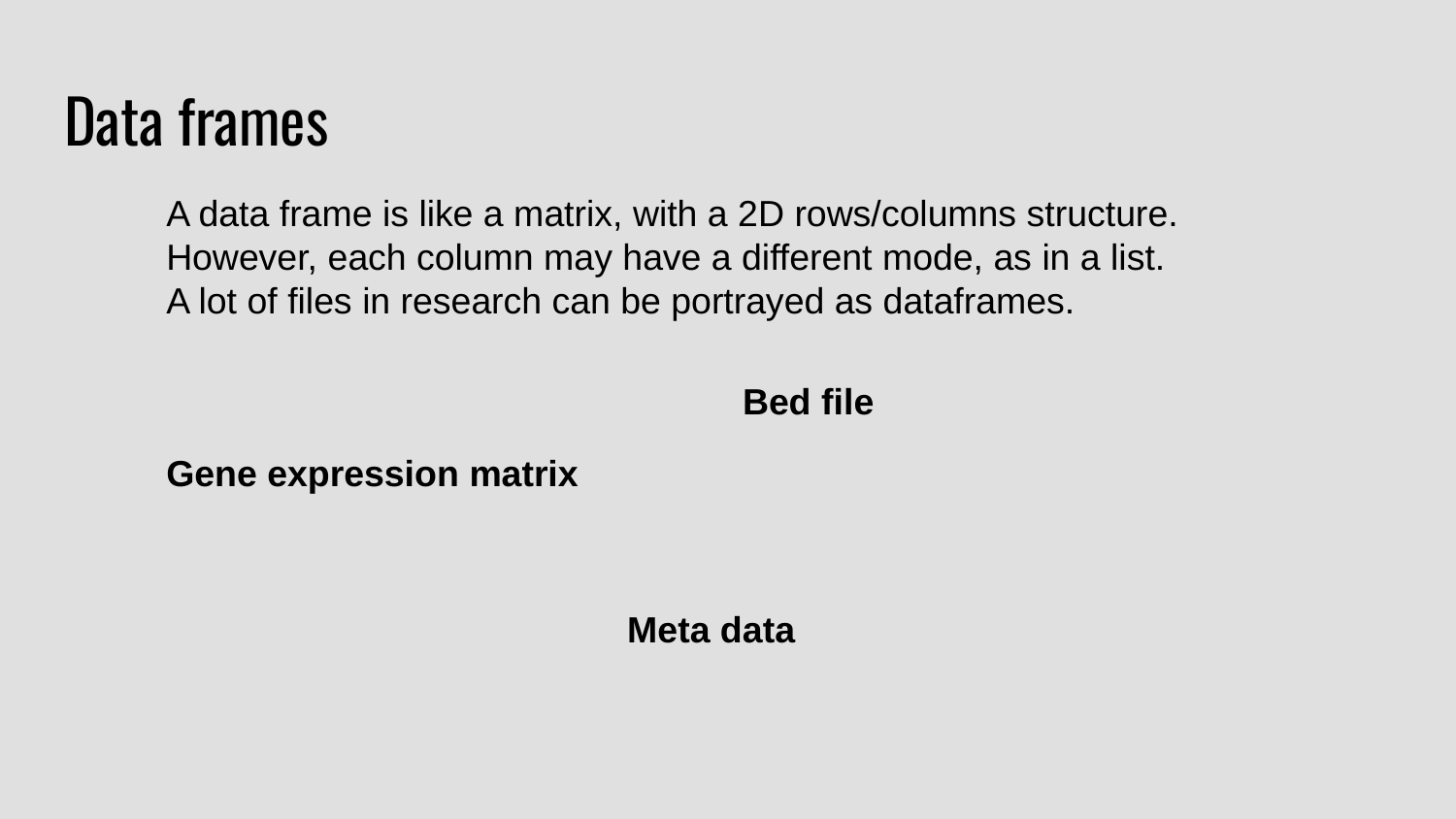

# Data frames
A data frame is like a matrix, with a 2D rows/columns structure. However, each column may have a different mode, as in a list.
A lot of files in research can be portrayed as dataframes.
Bed file
Gene expression matrix
Meta data